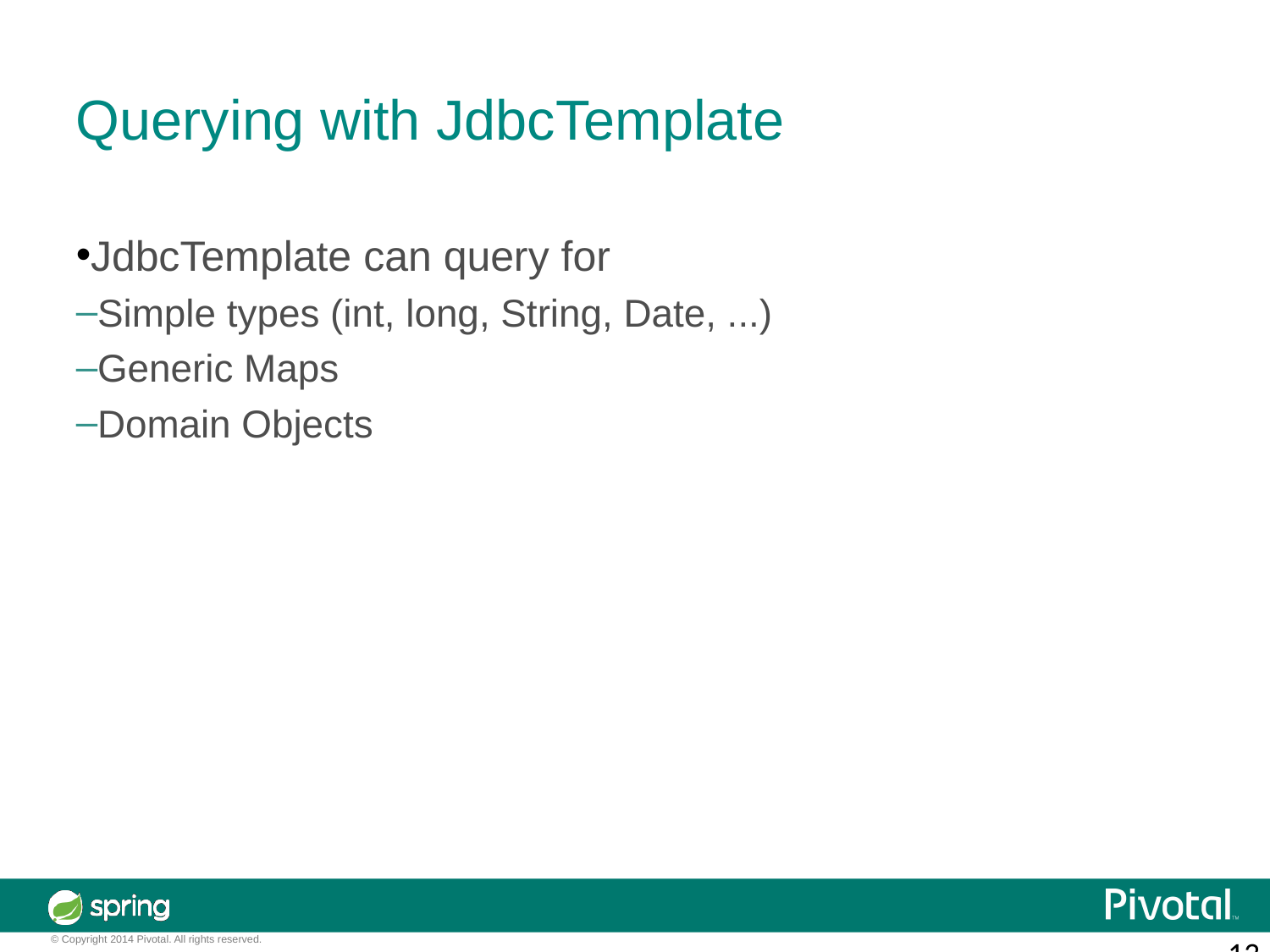

Querying with JdbcTemplate
JdbcTemplate can query for
Simple types (int, long, String, Date, ...)
Generic Maps
Domain Objects